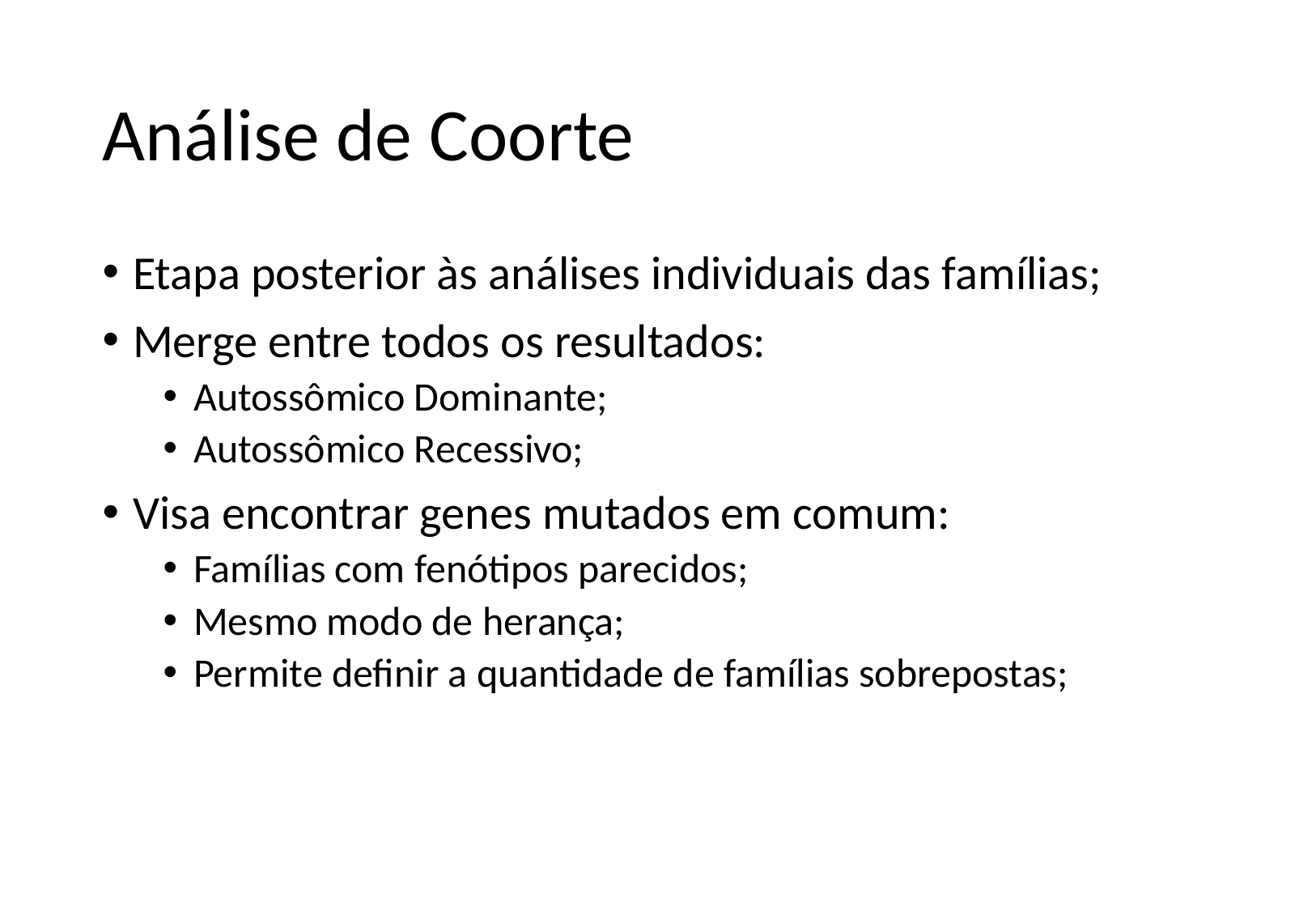

# Análise de Coorte
Etapa posterior às análises individuais das famílias;
Merge entre todos os resultados:
Autossômico Dominante;
Autossômico Recessivo;
Visa encontrar genes mutados em comum:
Famílias com fenótipos parecidos;
Mesmo modo de herança;
Permite definir a quantidade de famílias sobrepostas;